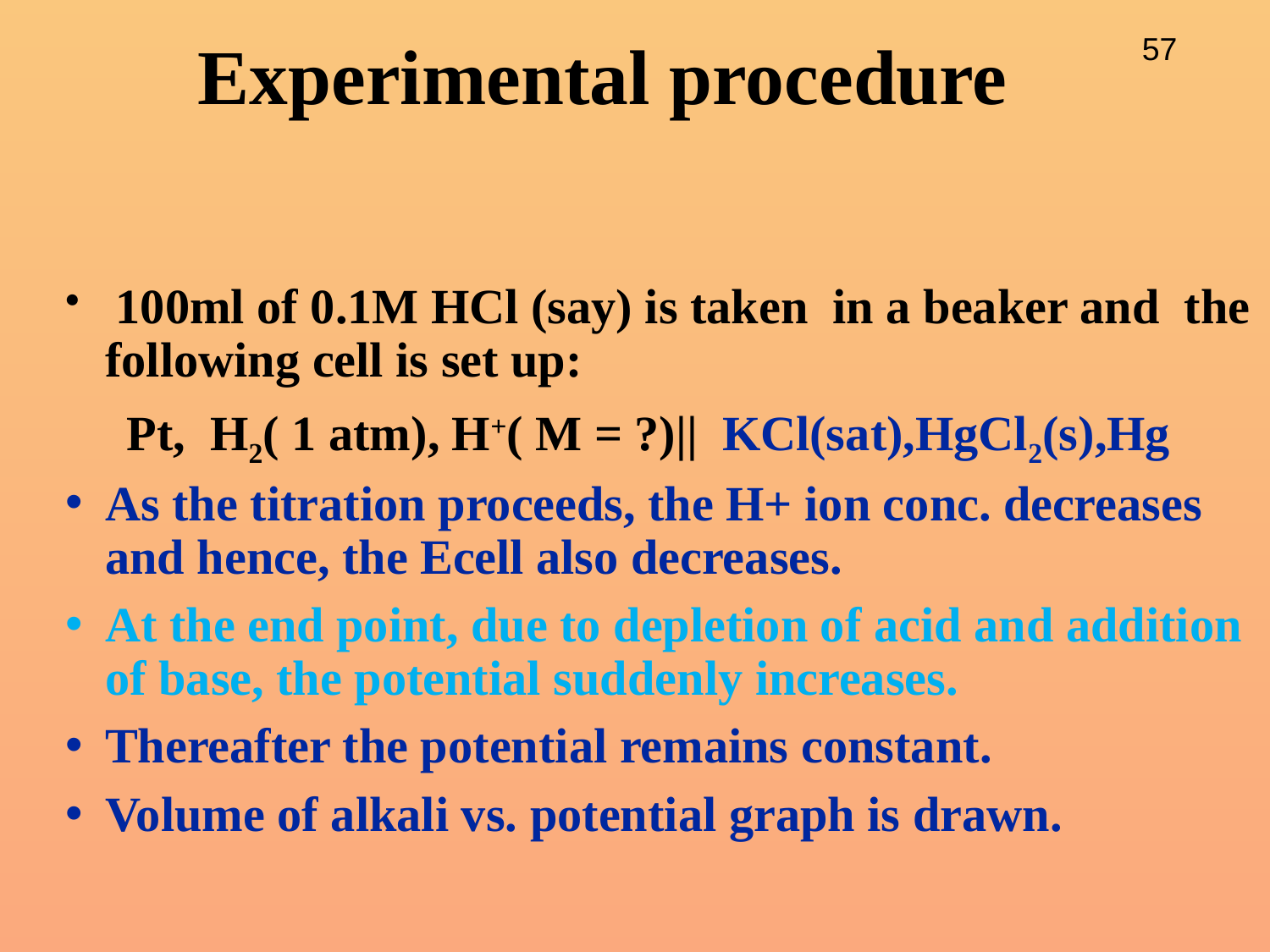

# Experimental procedure
 100ml of 0.1M HCl (say) is taken  in a beaker and  the following cell is set up:
     Pt,  H2( 1 atm), H+( M = ?)||  KCl(sat),HgCl2(s),Hg
As the titration proceeds, the H+ ion conc. decreases  and hence, the Ecell also decreases.
At the end point, due to depletion of acid and addition of base, the potential suddenly increases.
Thereafter the potential remains constant.
Volume of alkali vs. potential graph is drawn.